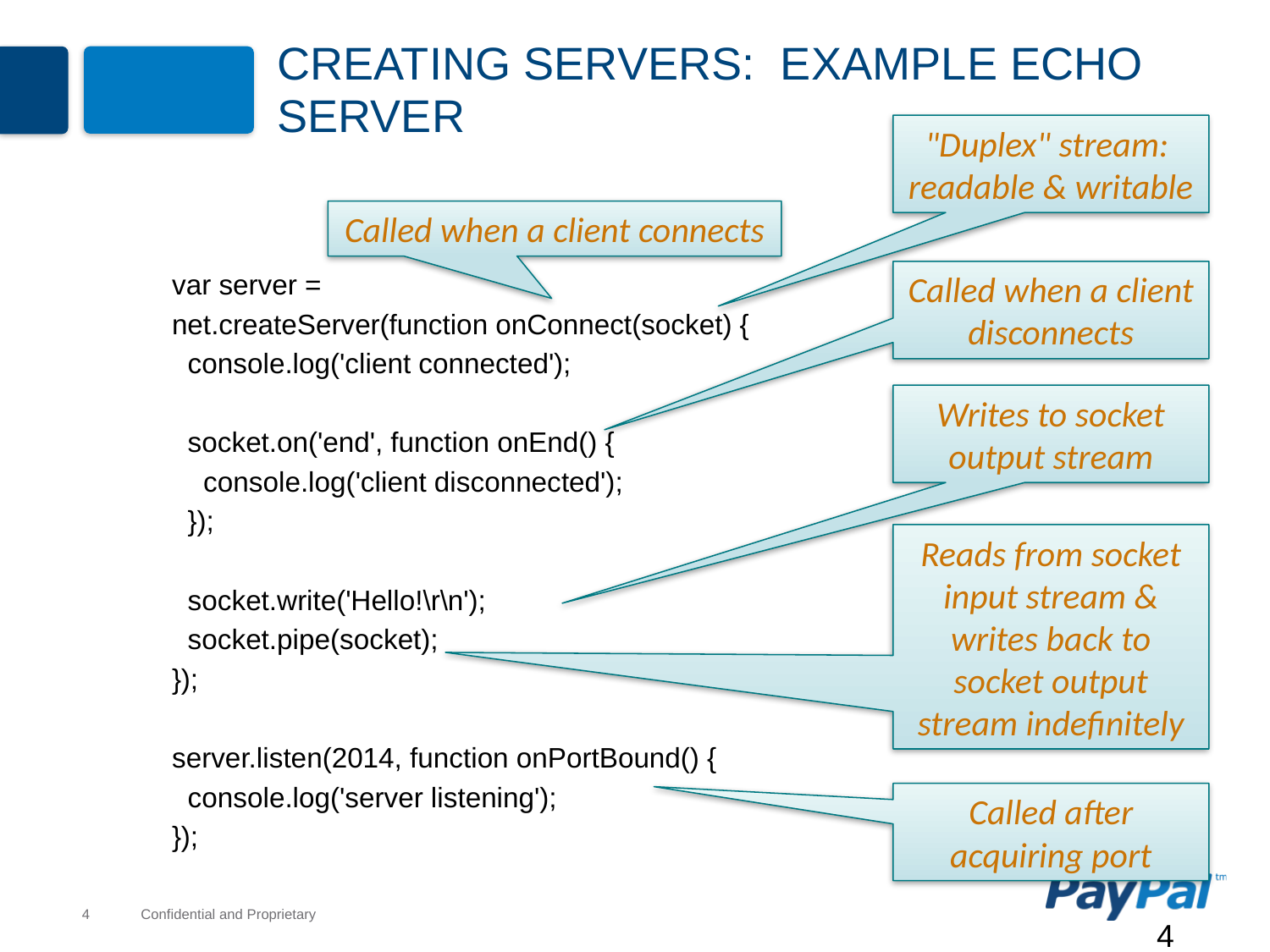

# Creating Servers:  Example Echo Server
"Duplex" stream:  readable & writable
Called when a client connects
var server =
net.createServer(function onConnect(socket) {
  console.log('client connected');

  socket.on('end', function onEnd() {
    console.log('client disconnected');
  });

  socket.write('Hello!\r\n');
  socket.pipe(socket);
});

server.listen(2014, function onPortBound() {
  console.log('server listening');
});
Called when a client disconnects
Writes to socket output stream
Reads from socket input stream & writes back to socket output stream indefinitely
Called after acquiring port
4